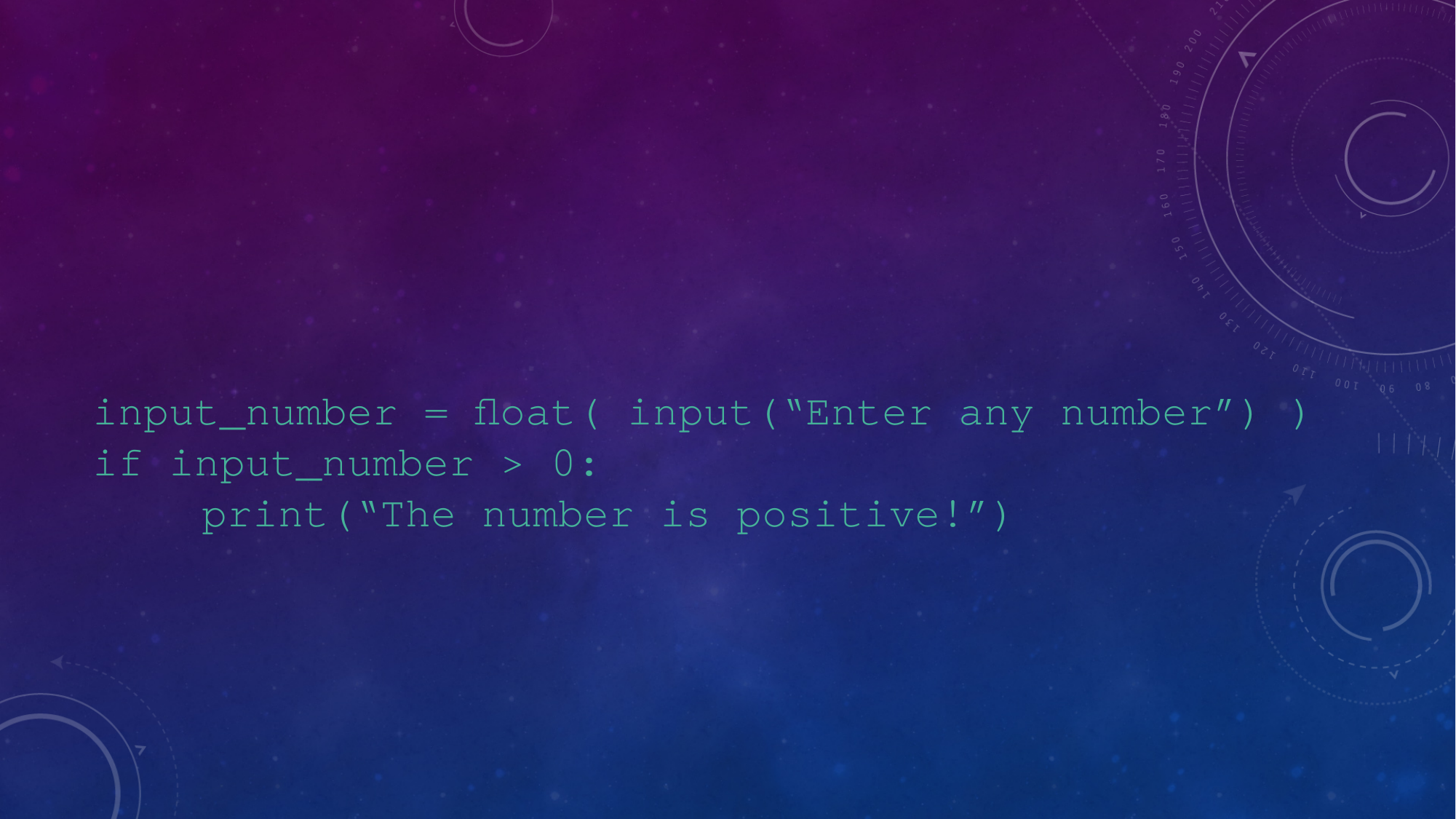

#
input_number = float( input(“Enter any number”) )
if input_number > 0:
	print(“The number is positive!”)